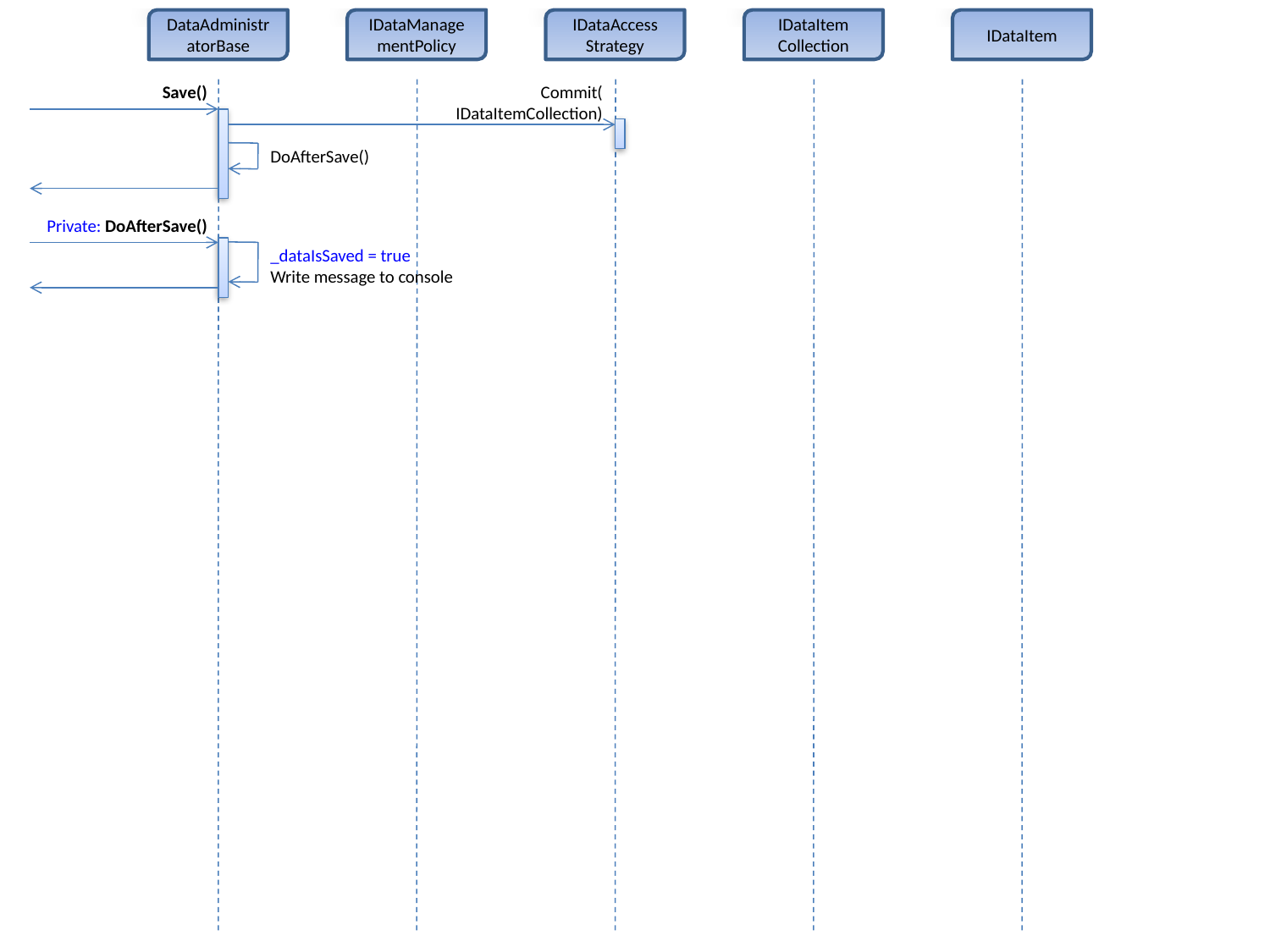

DataAdministratorBase

IDataManagementPolicy
IDataAccess
Strategy

IDataItem
Collection
IDataItem
Save()
Commit(
IDataItemCollection)
DoAfterSave()
Private: DoAfterSave()
_dataIsSaved = true
Write message to console